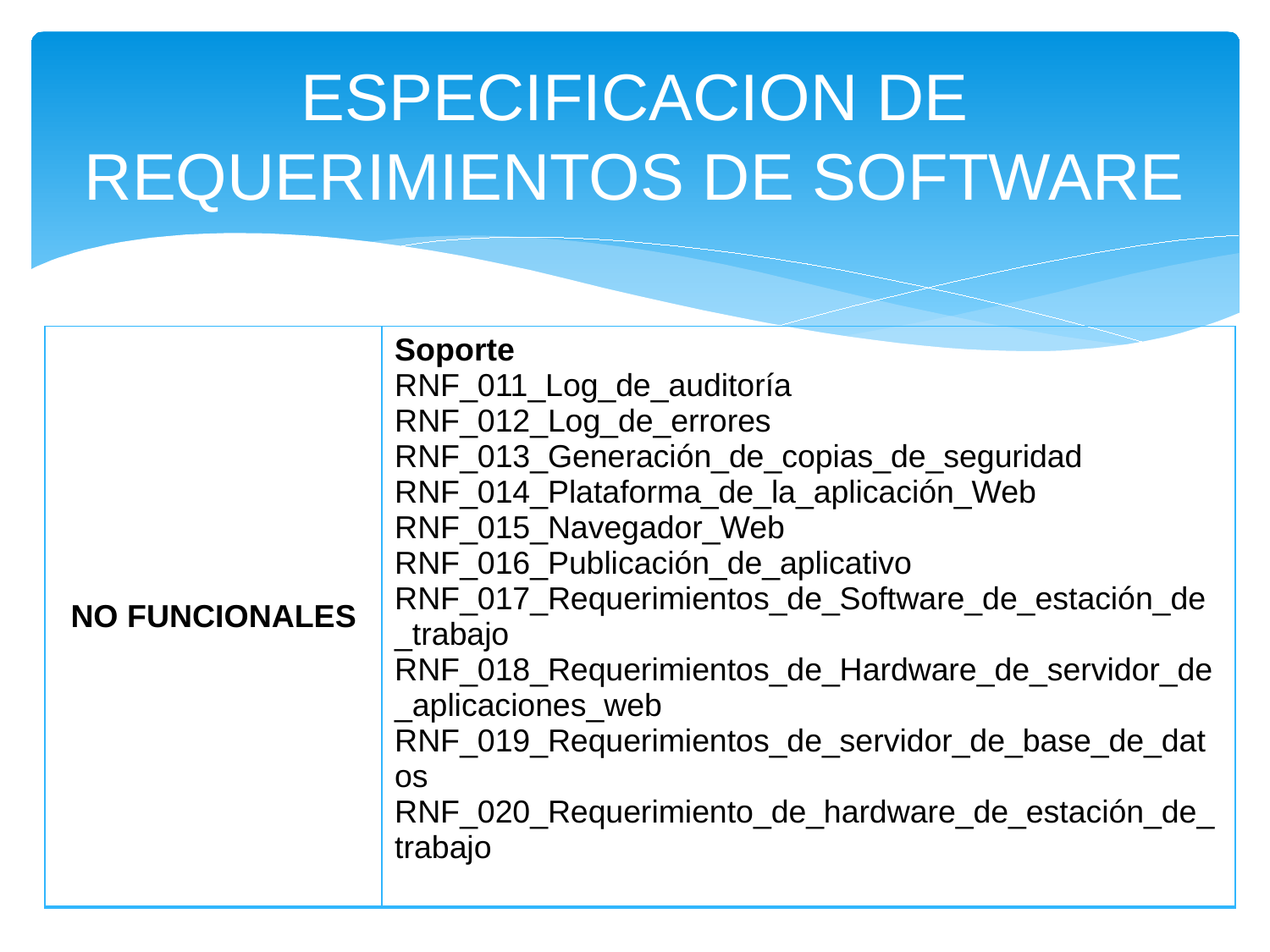

# ESPECIFICACION DE REQUERIMIENTOS DE SOFTWARE
| NO FUNCIONALES | Soporte RNF\_011\_Log\_de\_auditoría RNF\_012\_Log\_de\_errores RNF\_013\_Generación\_de\_copias\_de\_seguridad RNF\_014\_Plataforma\_de\_la\_aplicación\_Web RNF\_015\_Navegador\_Web RNF\_016\_Publicación\_de\_aplicativo RNF\_017\_Requerimientos\_de\_Software\_de\_estación\_de\_trabajo RNF\_018\_Requerimientos\_de\_Hardware\_de\_servidor\_de\_aplicaciones\_web RNF\_019\_Requerimientos\_de\_servidor\_de\_base\_de\_datos RNF\_020\_Requerimiento\_de\_hardware\_de\_estación\_de\_trabajo |
| --- | --- |